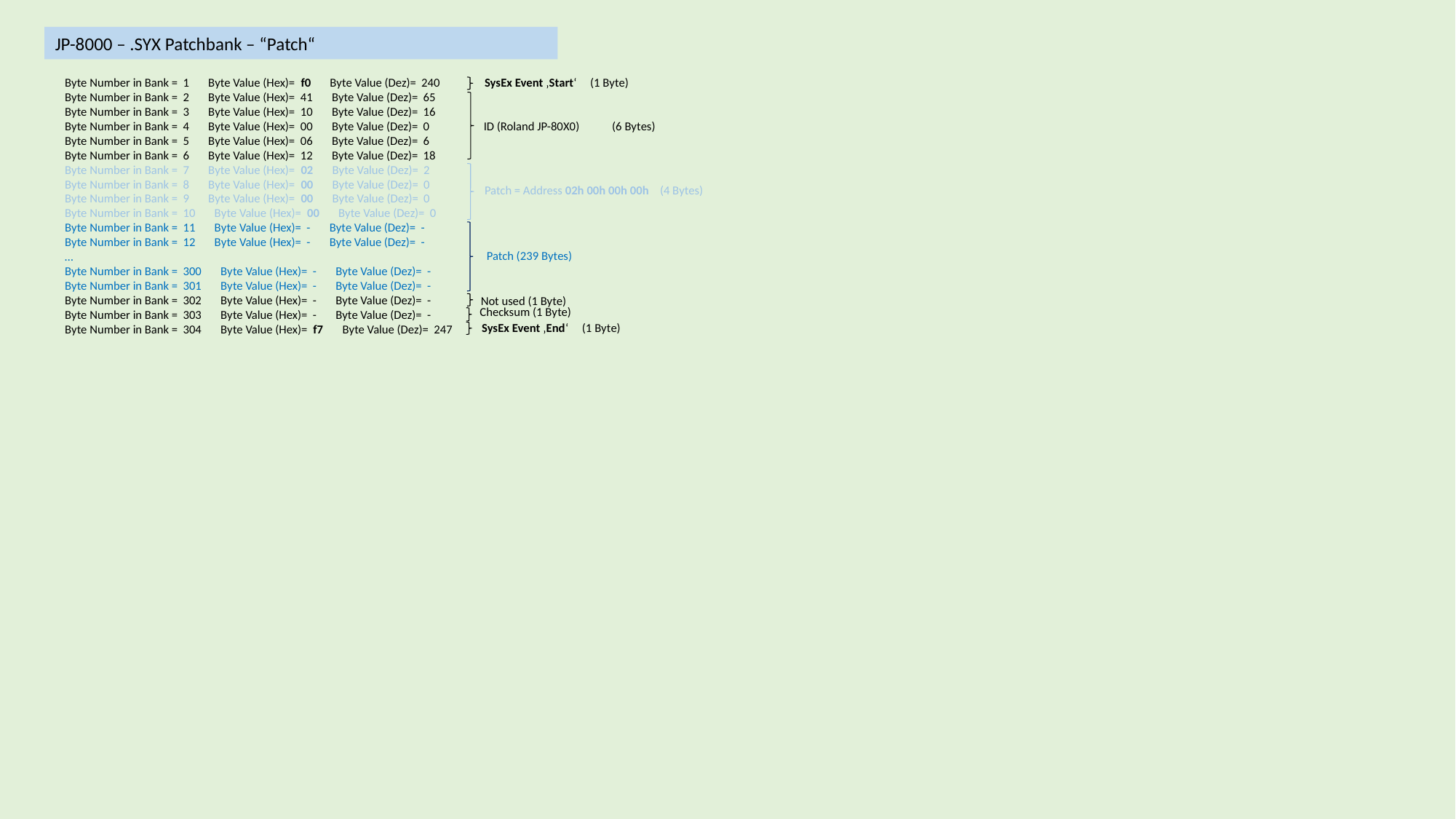

JP-8000 – .SYX Patchbank – “Patch“
Byte Number in Bank =  1       Byte Value (Hex)=  f0       Byte Value (Dez)=  240
Byte Number in Bank =  2       Byte Value (Hex)=  41       Byte Value (Dez)=  65
Byte Number in Bank =  3       Byte Value (Hex)=  10       Byte Value (Dez)=  16
Byte Number in Bank =  4       Byte Value (Hex)=  00       Byte Value (Dez)=  0
Byte Number in Bank =  5       Byte Value (Hex)=  06       Byte Value (Dez)=  6
Byte Number in Bank =  6       Byte Value (Hex)=  12       Byte Value (Dez)=  18
Byte Number in Bank =  7       Byte Value (Hex)=  02       Byte Value (Dez)=  2
Byte Number in Bank =  8       Byte Value (Hex)=  00       Byte Value (Dez)=  0
Byte Number in Bank =  9       Byte Value (Hex)=  00       Byte Value (Dez)=  0
Byte Number in Bank =  10       Byte Value (Hex)=  00       Byte Value (Dez)=  0
Byte Number in Bank =  11       Byte Value (Hex)=  -       Byte Value (Dez)=  -
Byte Number in Bank =  12       Byte Value (Hex)=  -       Byte Value (Dez)=  -
…
Byte Number in Bank =  300       Byte Value (Hex)=  -       Byte Value (Dez)=  -
Byte Number in Bank =  301       Byte Value (Hex)=  -       Byte Value (Dez)=  -
Byte Number in Bank =  302       Byte Value (Hex)=  -       Byte Value (Dez)=  -
Byte Number in Bank =  303       Byte Value (Hex)=  -       Byte Value (Dez)=  -
Byte Number in Bank =  304       Byte Value (Hex)=  f7       Byte Value (Dez)=  247

SysEx Event ‚Start‘     (1 Byte)

ID (Roland JP-80X0)            (6 Bytes)

Patch = Address 02h 00h 00h 00h    (4 Bytes)

Patch (239 Bytes)
Not used (1 Byte)

Checksum (1 Byte)

SysEx Event ‚End‘     (1 Byte)